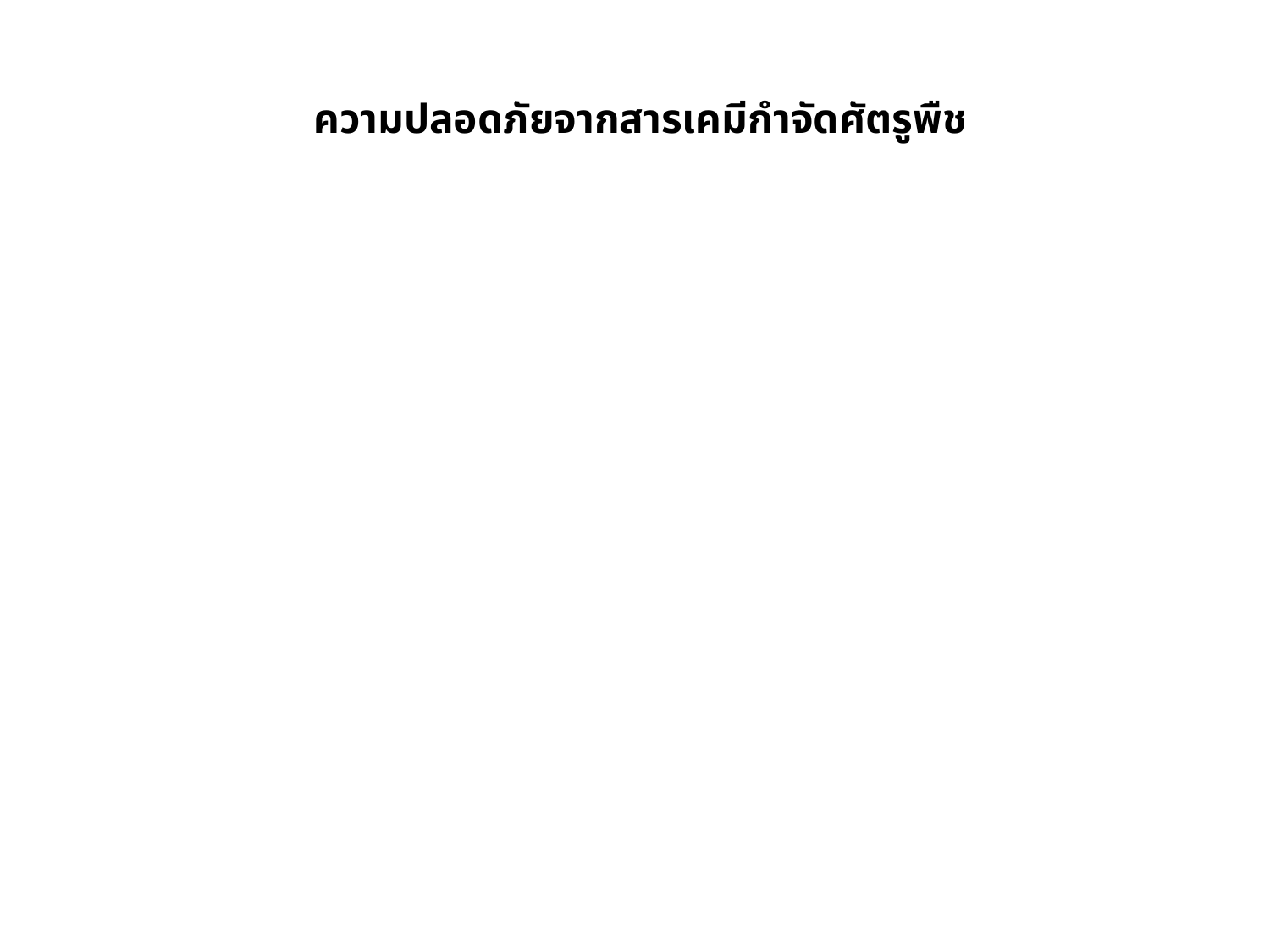

# ความปลอดภัยจากสารเคมีกำจัดศัตรูพืช